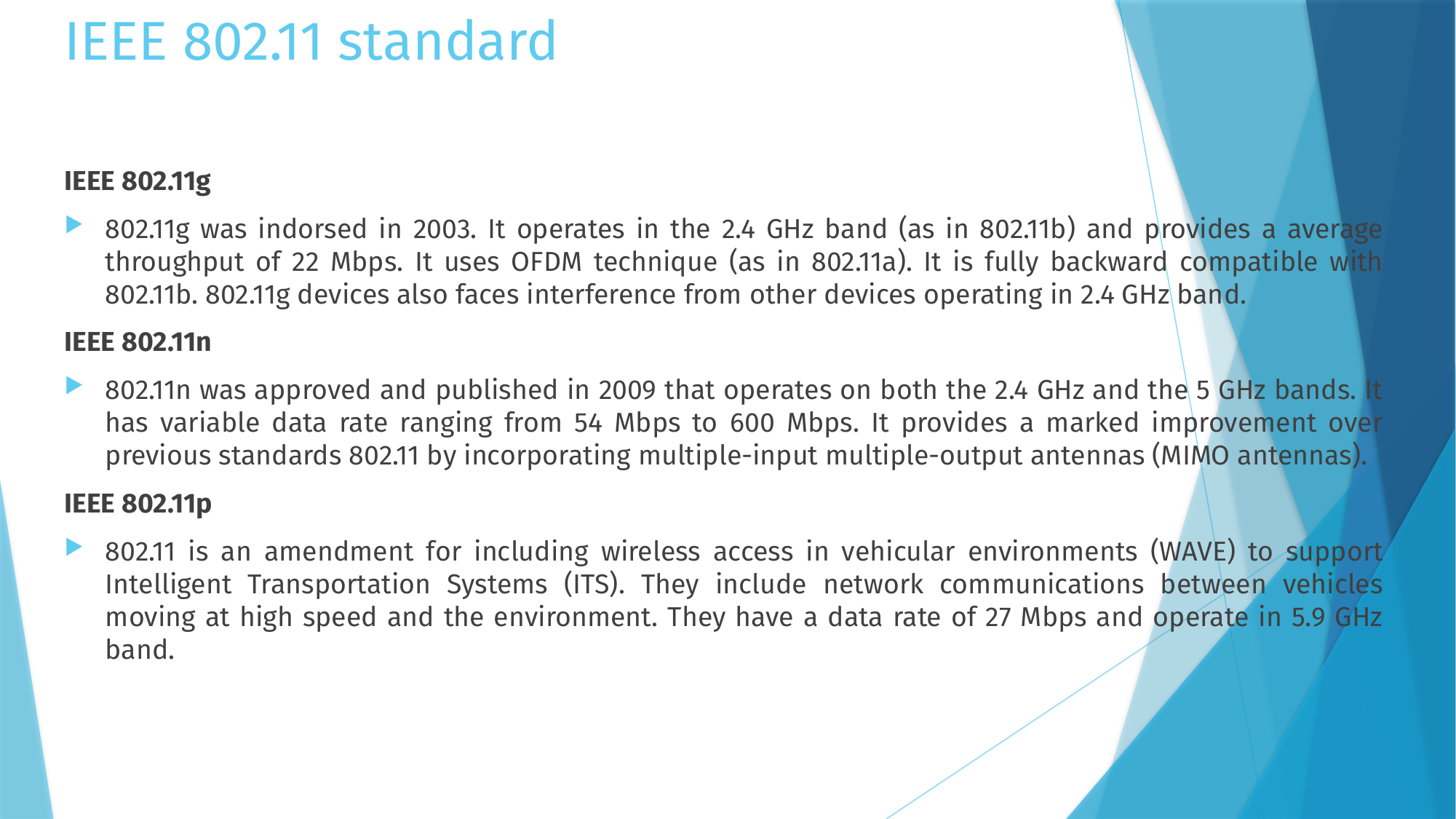

# IEEE 802.11 standard
IEEE 802.11g
802.11g was indorsed in 2003. It operates in the 2.4 GHz band (as in 802.11b) and provides a average throughput of 22 Mbps. It uses OFDM technique (as in 802.11a). It is fully backward compatible with 802.11b. 802.11g devices also faces interference from other devices operating in 2.4 GHz band.
IEEE 802.11n
802.11n was approved and published in 2009 that operates on both the 2.4 GHz and the 5 GHz bands. It has variable data rate ranging from 54 Mbps to 600 Mbps. It provides a marked improvement over previous standards 802.11 by incorporating multiple-input multiple-output antennas (MIMO antennas).
IEEE 802.11p
802.11 is an amendment for including wireless access in vehicular environments (WAVE) to support Intelligent Transportation Systems (ITS). They include network communications between vehicles moving at high speed and the environment. They have a data rate of 27 Mbps and operate in 5.9 GHz band.